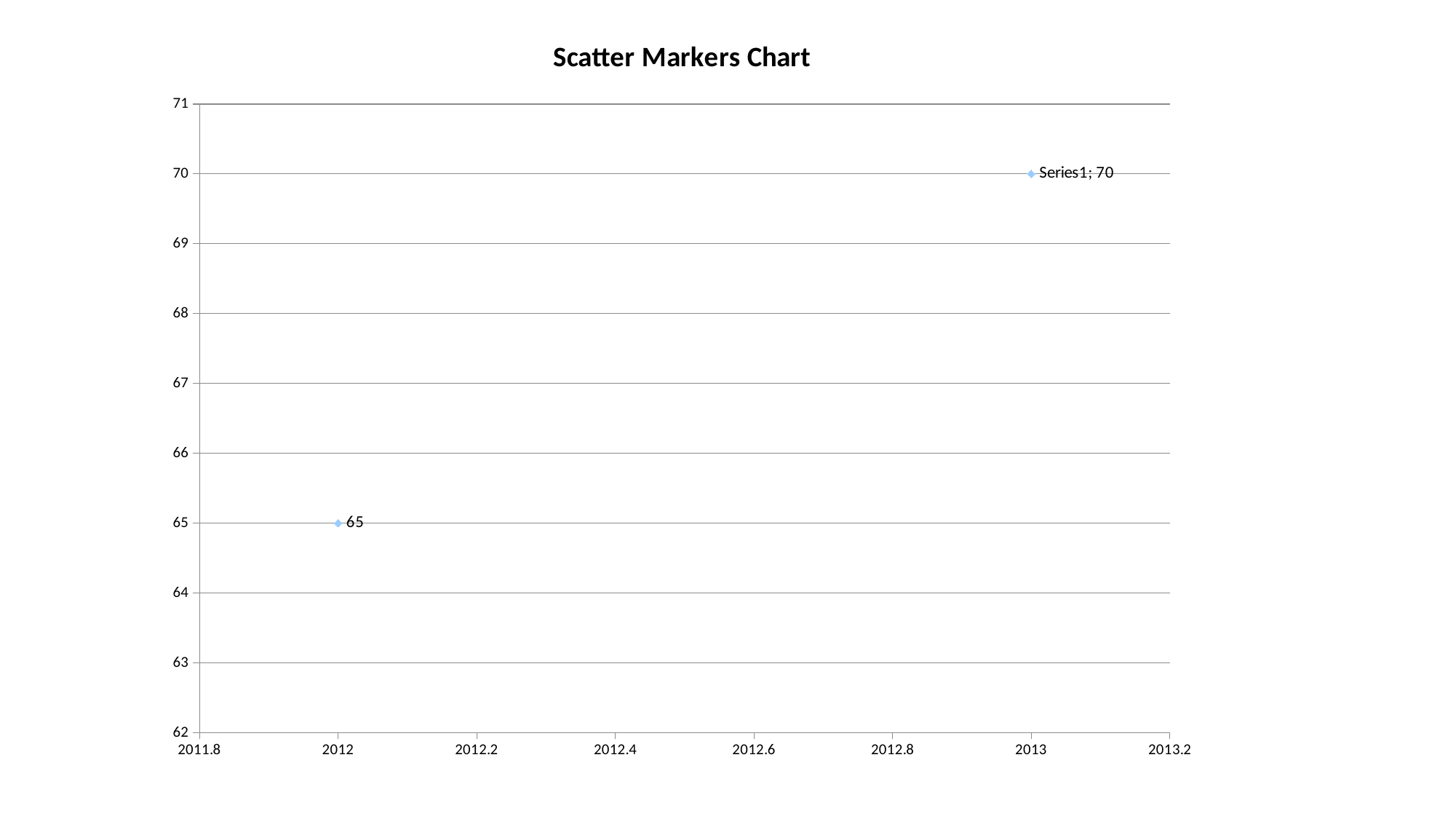

### Chart: Scatter Markers Chart

| Category | Aug |
|---|---|